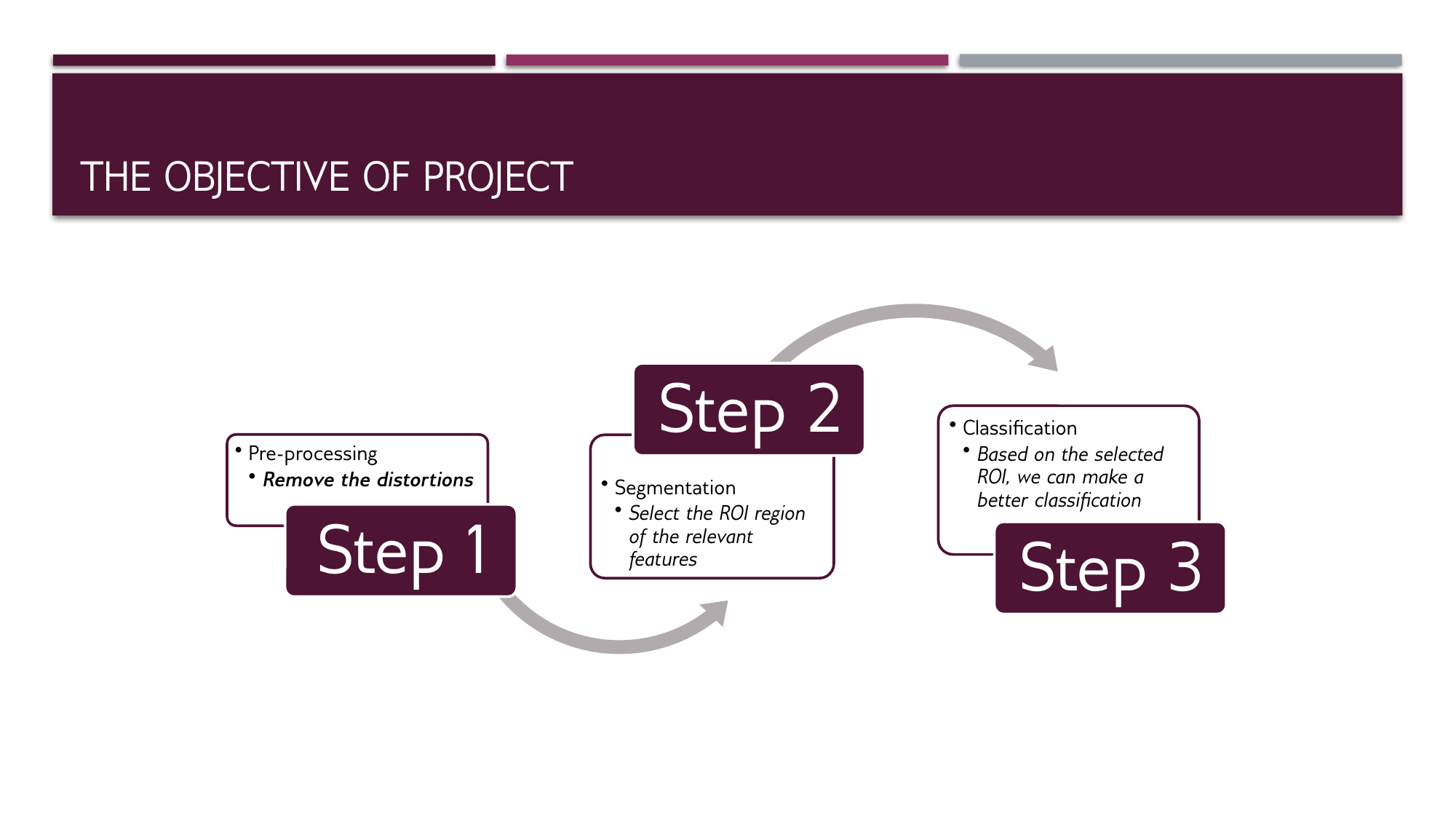

# The objective of project
Pre-processing
Remove the distortions
Step 1
Segmentation
Select the ROI region of the relevant features
Step 2
Classification
Based on the selected ROI, we can make a better classification
Step 3